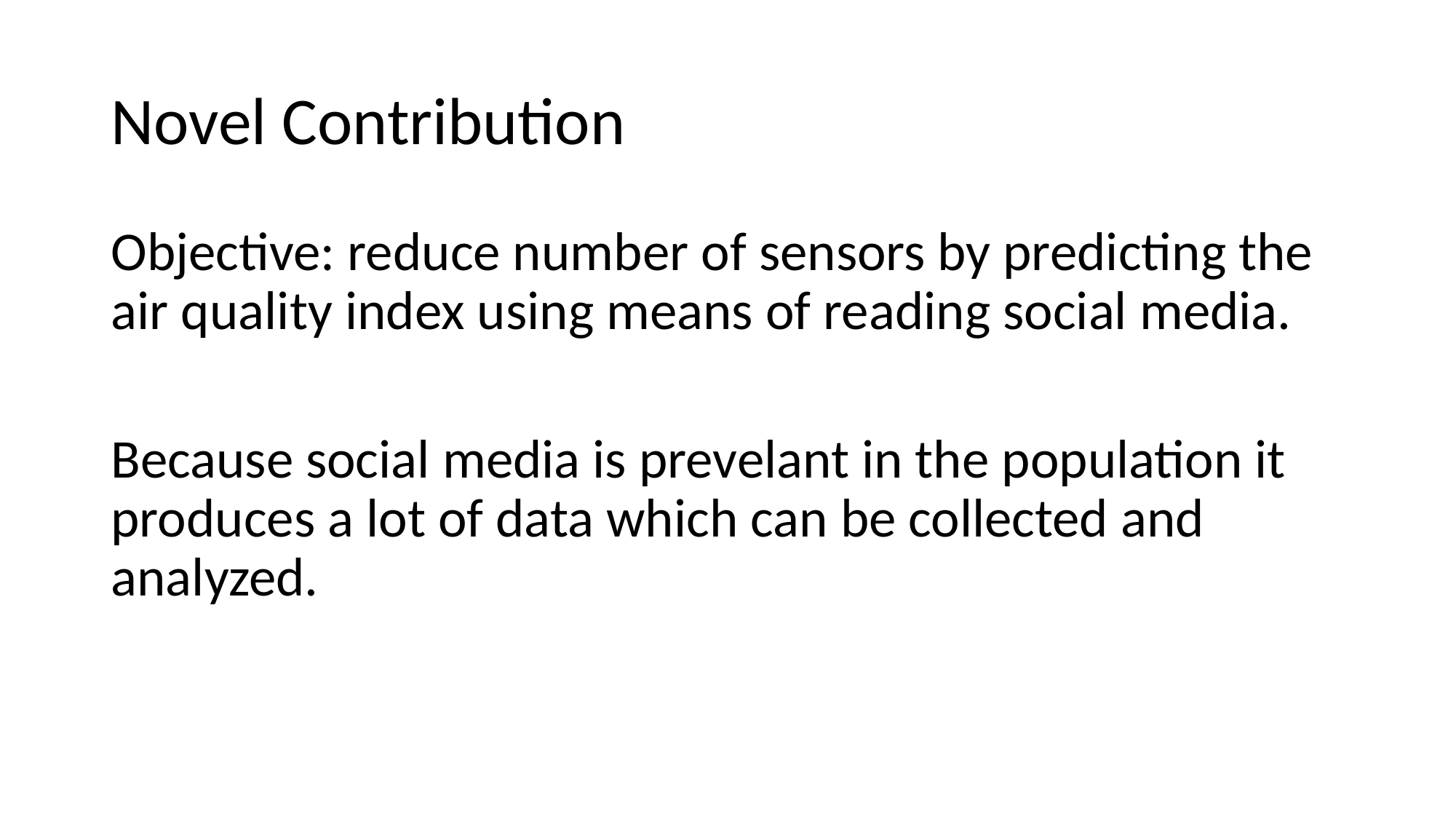

# Novel Contribution
Objective: reduce number of sensors by predicting the air quality index using means of reading social media.

Because social media is prevelant in the population it produces a lot of data which can be collected and analyzed.